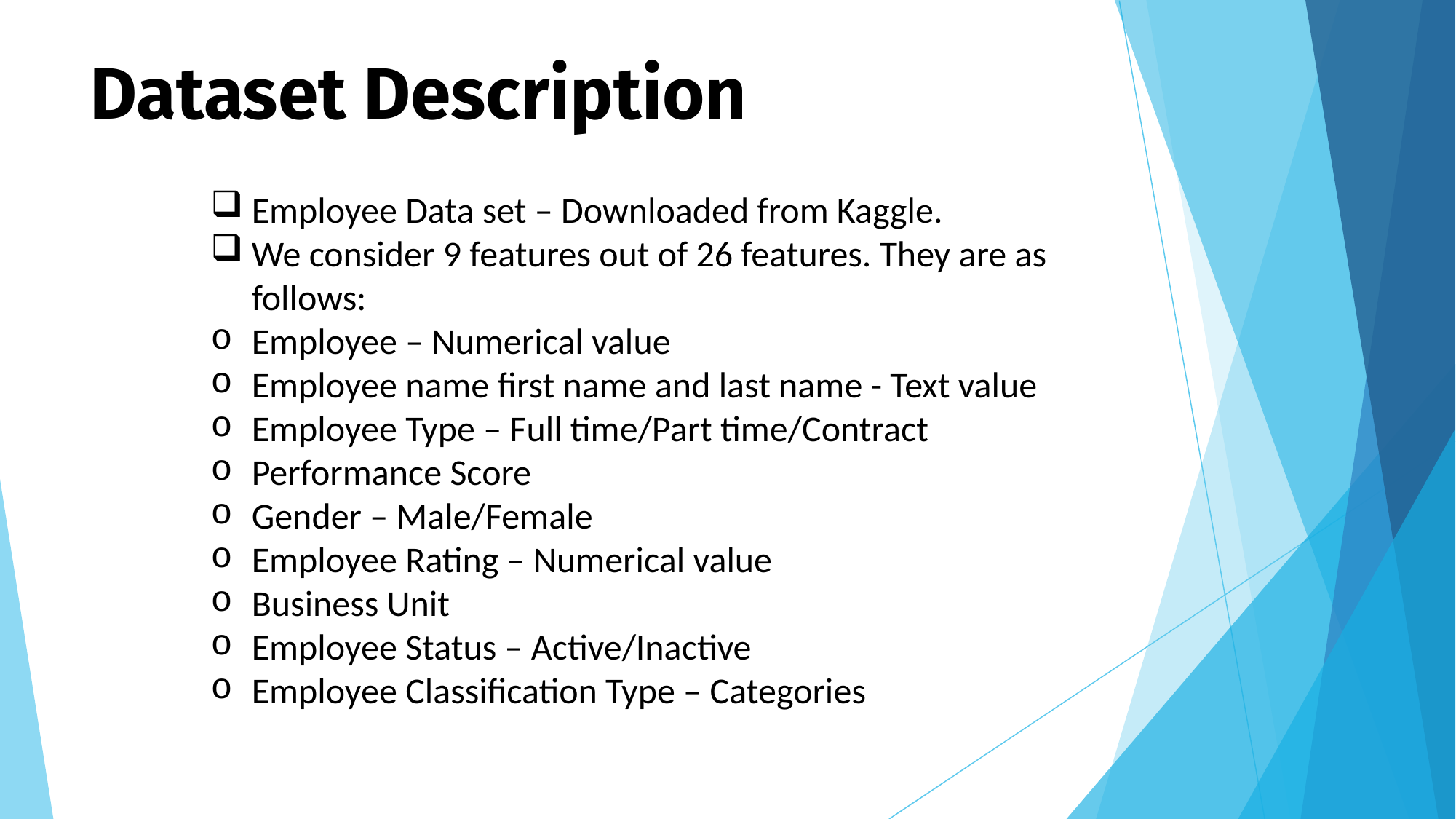

# Dataset Description
Employee Data set – Downloaded from Kaggle.
We consider 9 features out of 26 features. They are as follows:
Employee – Numerical value
Employee name first name and last name - Text value
Employee Type – Full time/Part time/Contract
Performance Score
Gender – Male/Female
Employee Rating – Numerical value
Business Unit
Employee Status – Active/Inactive
Employee Classification Type – Categories